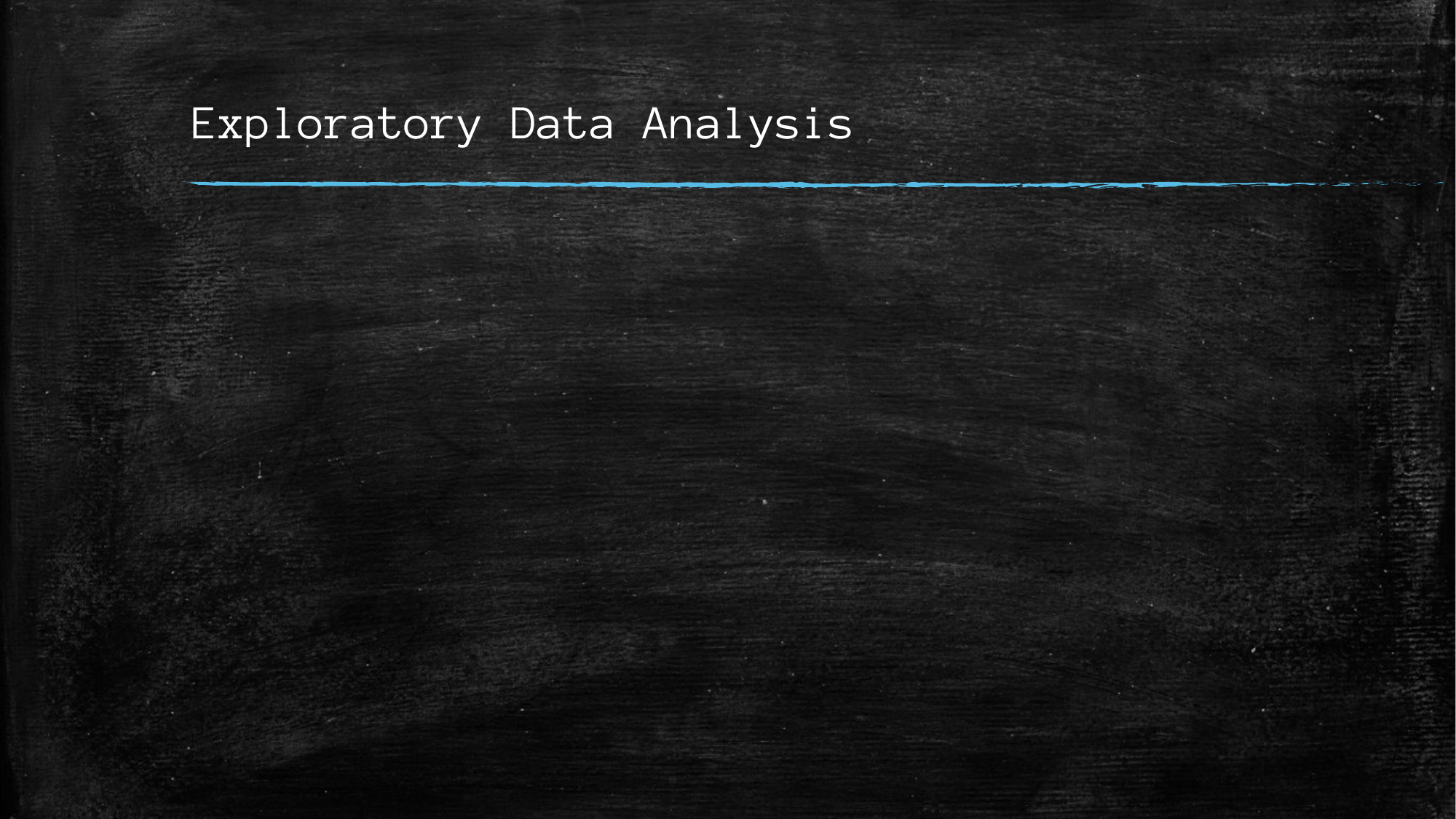

# Exploratory Data Analysis

### Chart

| Category |
|---|